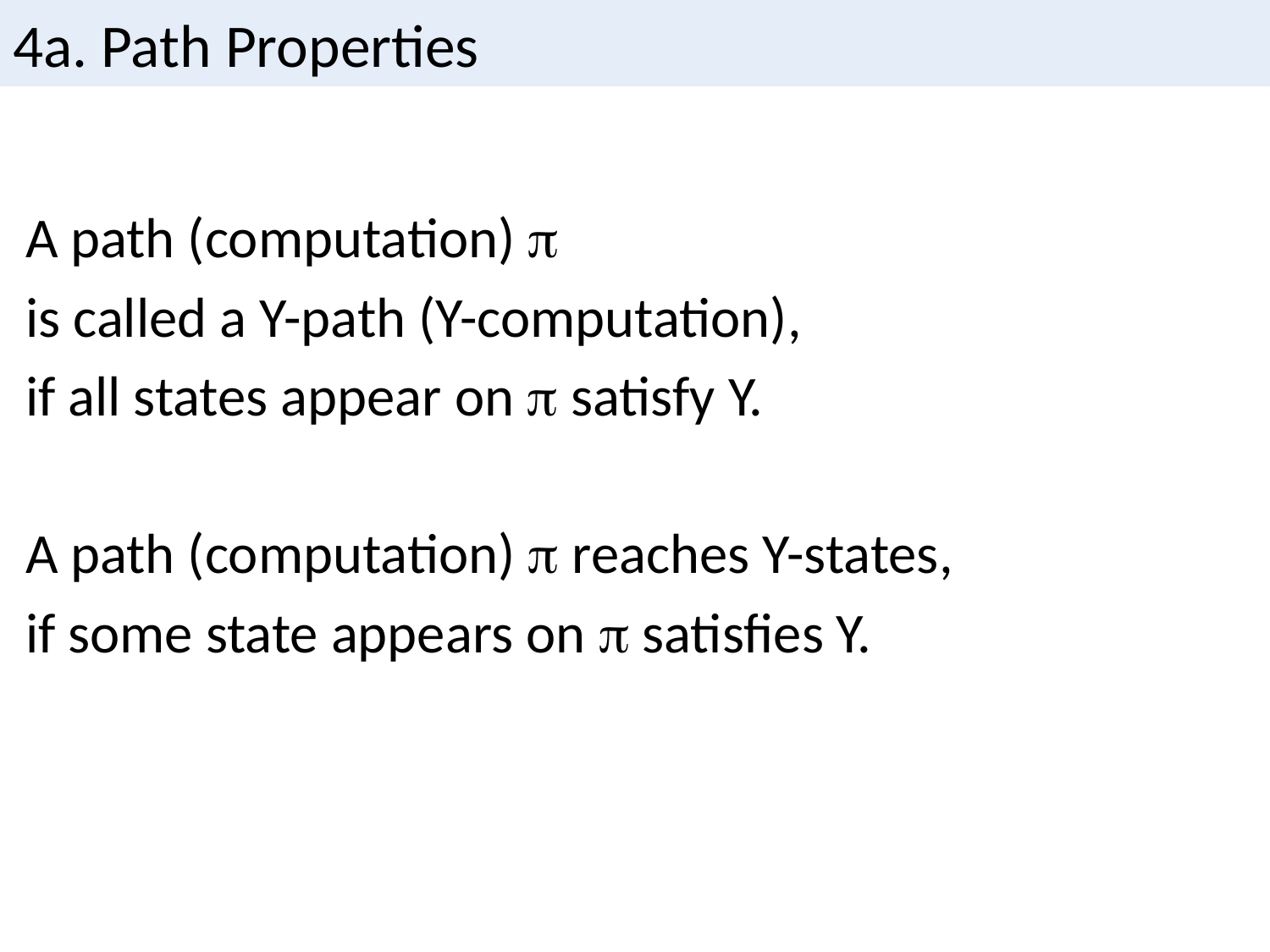

# 4a. Path Properties

 A path (computation) π
 is called a Y-path (Y-computation),
 if all states appear on π satisfy Y.

 A path (computation) π reaches Y-states,
 if some state appears on π satisfies Y.